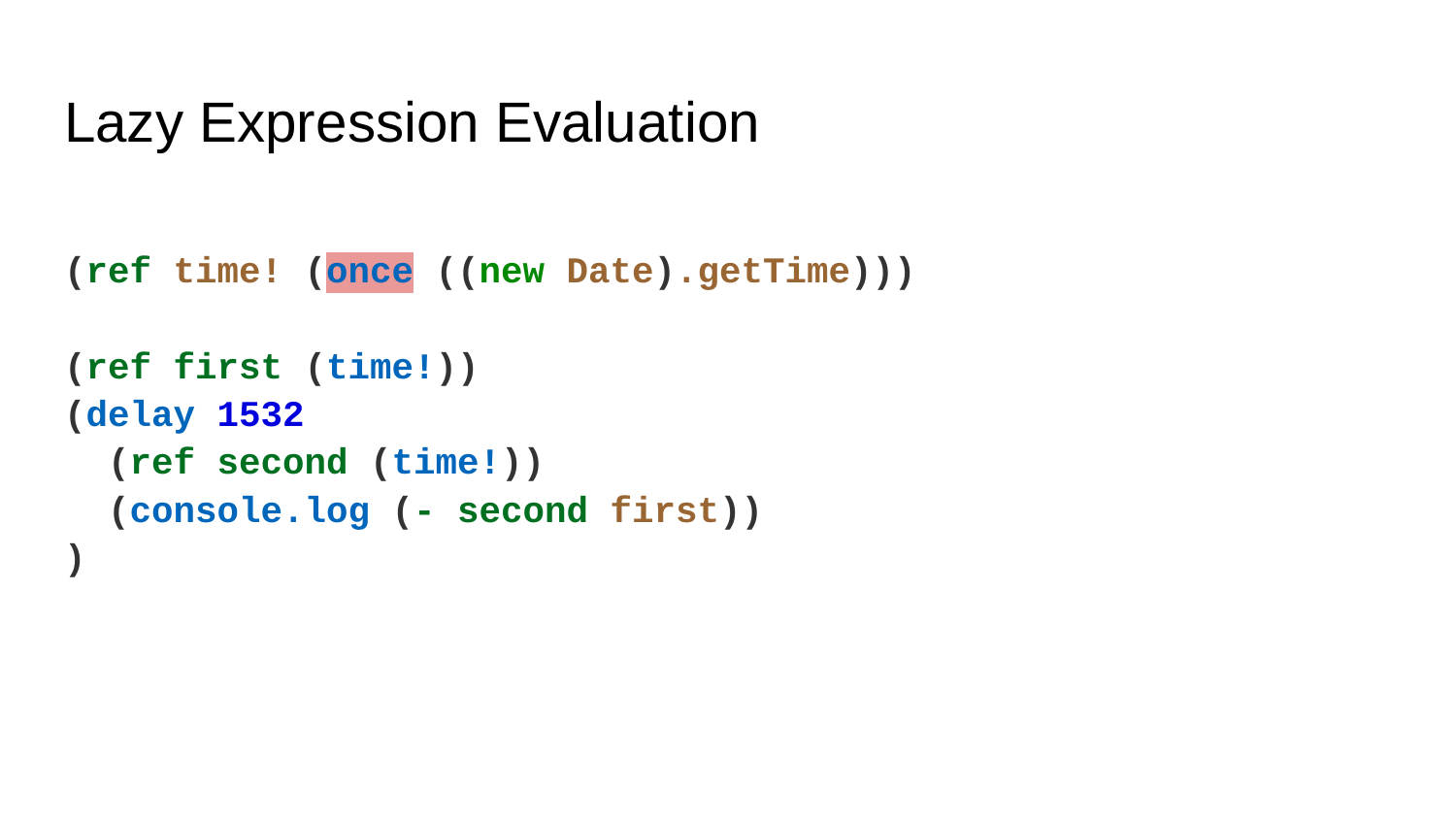

# Lazy Expression Evaluation

(ref time! (once ((new Date).getTime)))
(ref first (time!))
(delay 1532
  (ref second (time!))
  (console.log (- second first))
)